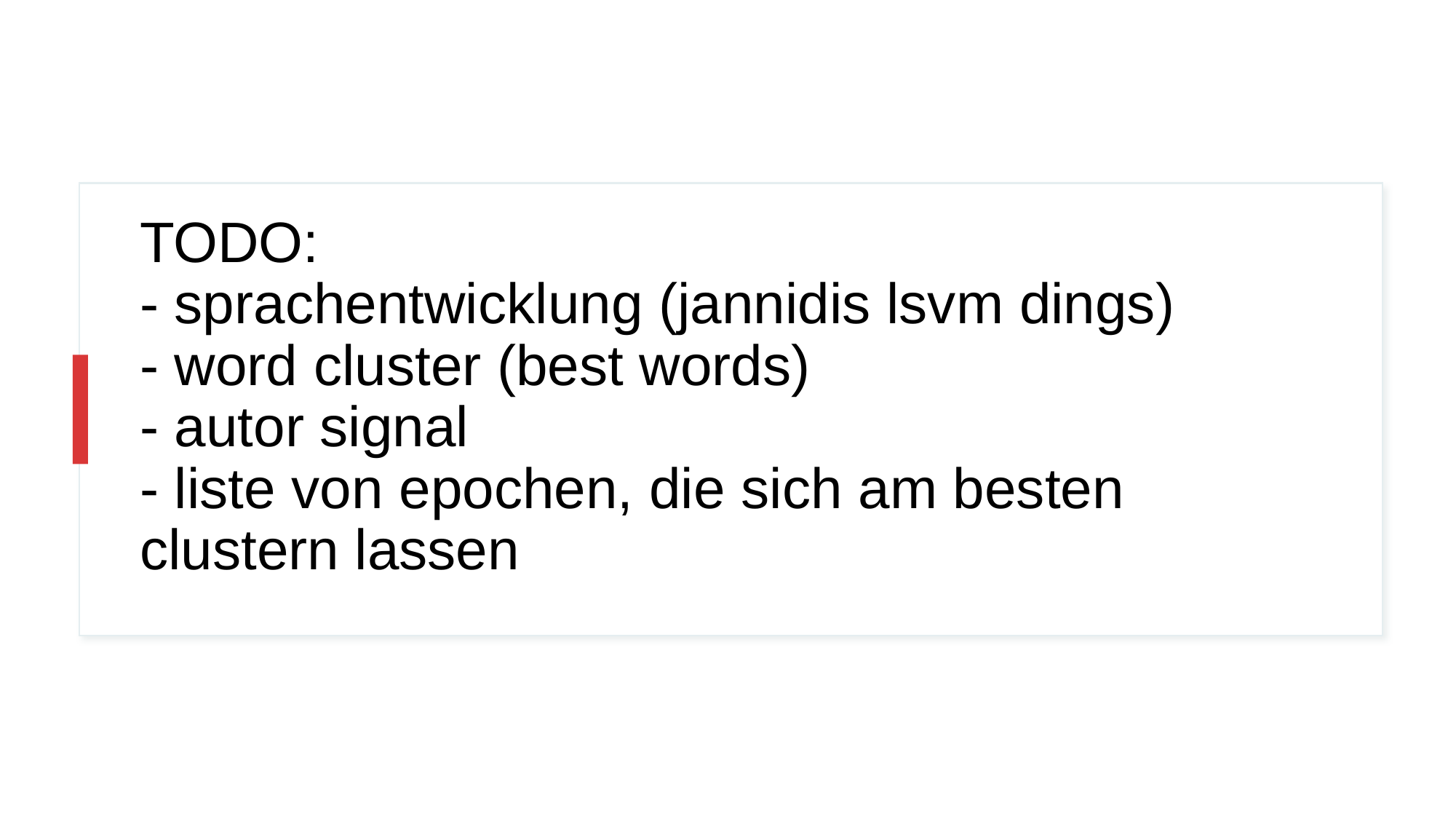

# TODO: - sprachentwicklung (jannidis lsvm dings) - word cluster (best words) - autor signal - liste von epochen, die sich am besten clustern lassen